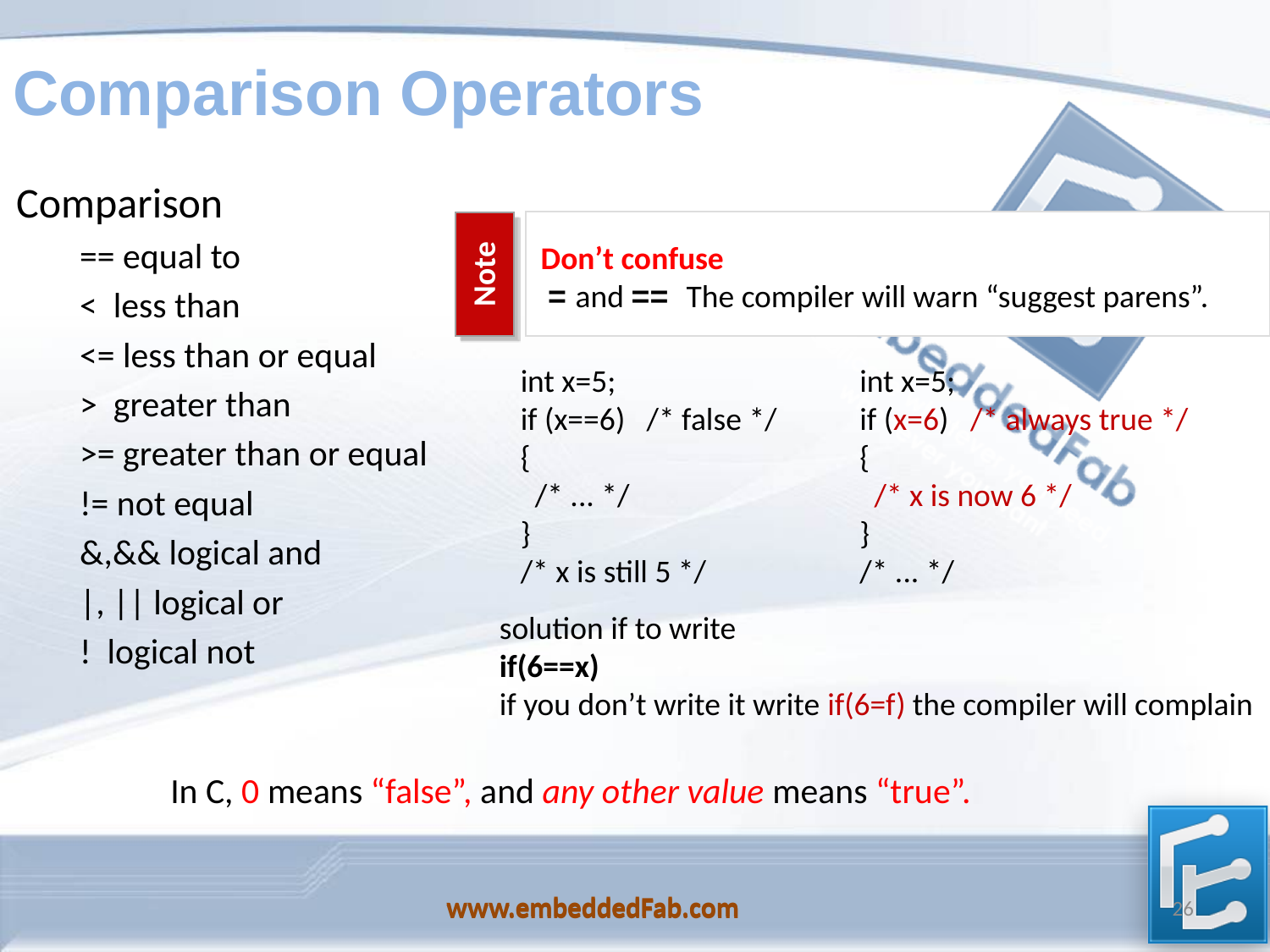

# Comparison Operators
Comparison
== equal to
<  less than
<= less than or equal
>  greater than
>= greater than or equal
!= not equal
&,&& logical and
|, || logical or
!  logical not

Don’t confuse
 = and ==  The compiler will warn “suggest parens”.
Note
int x=5;
if (x==6)   /* false */
{
  /* ... */
}
/* x is still 5 */
int x=5;
if (x=6)   /* always true */
{
  /* x is now 6 */
}
/* ... */
solution if to write
if(6==x)
if you don’t write it write if(6=f) the compiler will complain
In C, 0 means “false”, and any other value means “true”.
www.embeddedFab.com
26